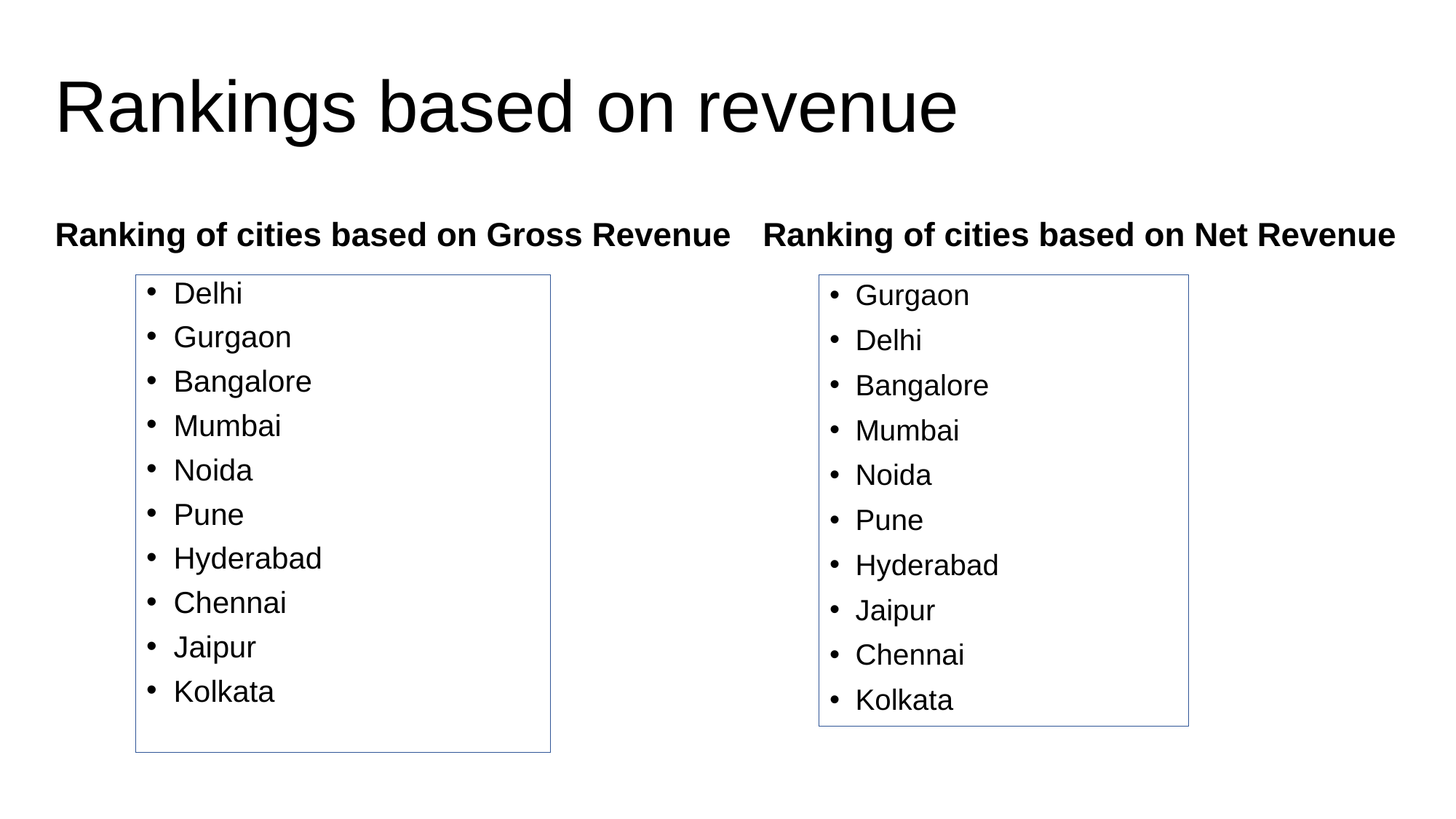

# Rankings based on revenue
Ranking of cities based on Gross Revenue
Ranking of cities based on Net Revenue
Delhi
Gurgaon
Bangalore
Mumbai
Noida
Pune
Hyderabad
Chennai
Jaipur
Kolkata
Gurgaon
Delhi
Bangalore
Mumbai
Noida
Pune
Hyderabad
Jaipur
Chennai
Kolkata